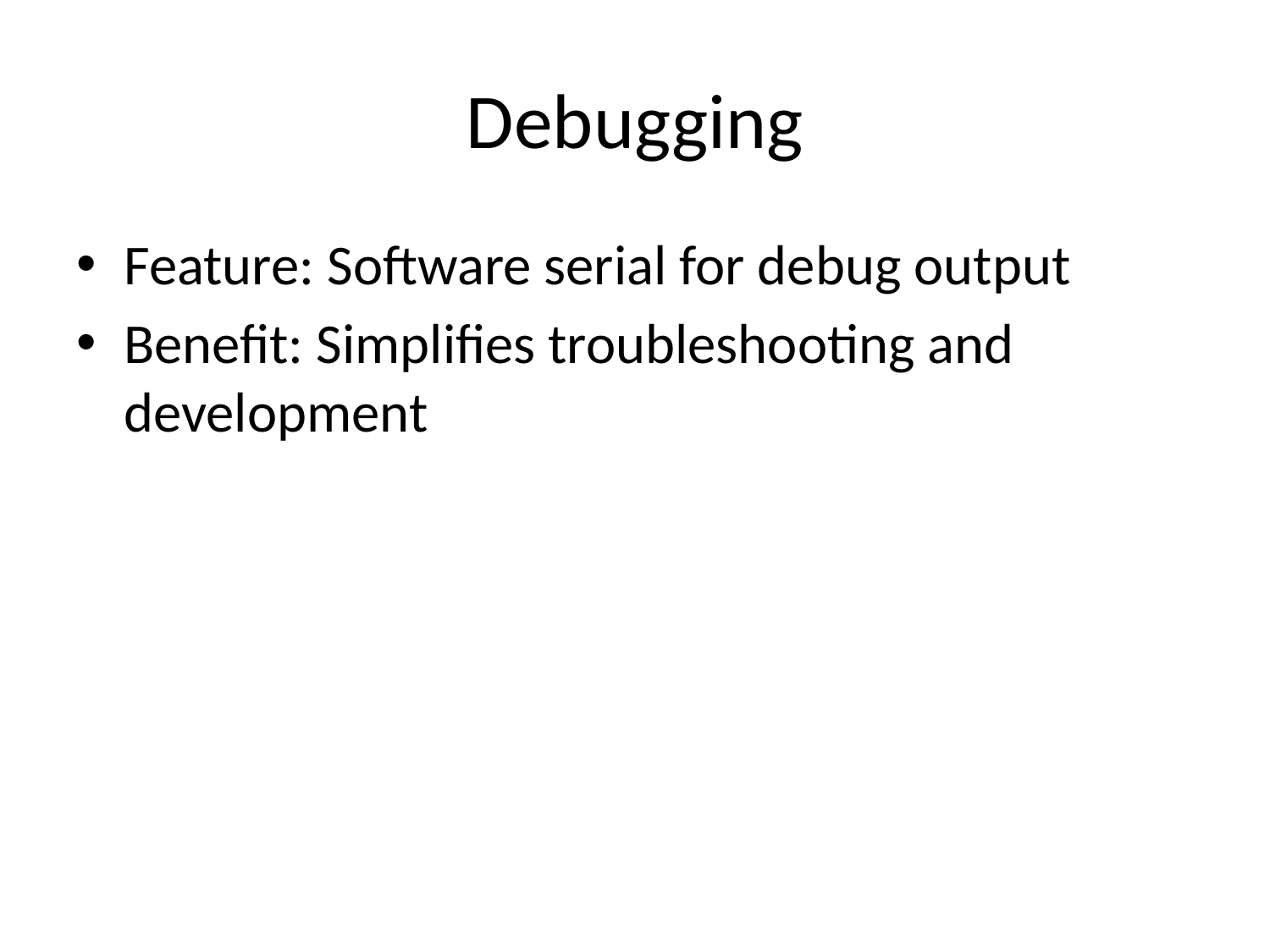

# Debugging
Feature: Software serial for debug output
Benefit: Simplifies troubleshooting and development